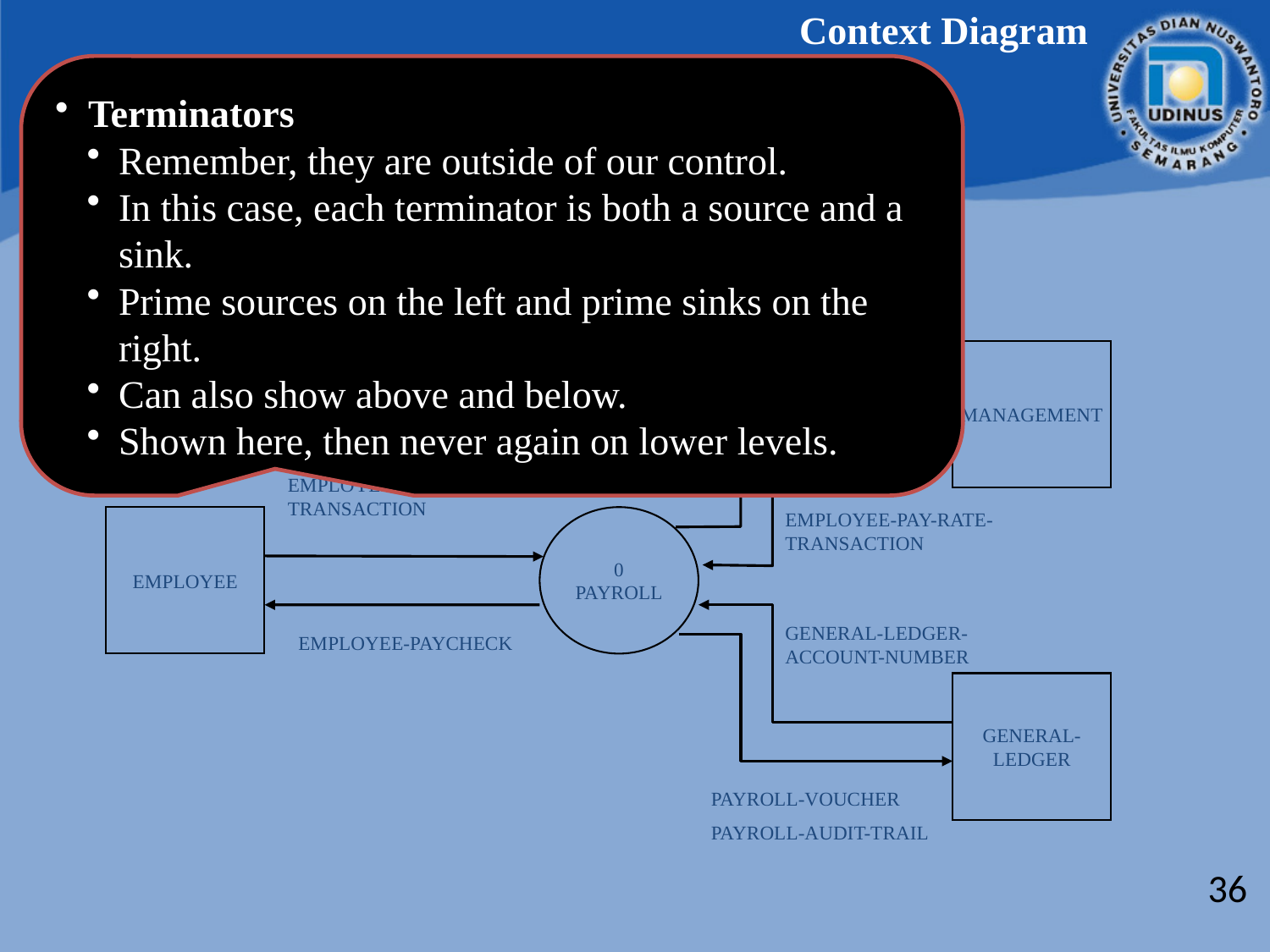

Context Diagram
  Terminators
Remember, they are outside of our control.
In this case, each terminator is both a source and a sink.
Prime sources on the left and prime sinks on the right.
Can also show above and below.
Shown here, then never again on lower levels.
PAYROLL-AUDIT-TRAIL
EMPLOYEE-MAINTENANCE-AUDIT-TRAIL
MANAGEMENT

EMPLOYEE-MAINTENANCE-TRANSACTION
EMPLOYEE-HOURS-WORKED-TRANSACTION

EMPLOYEE-PAY-RATE-TRANSACTION
EMPLOYEE
0
PAYROLL

GENERAL-LEDGER-ACCOUNT-NUMBER
EMPLOYEE-PAYCHECK

GENERAL-
LEDGER
PAYROLL-VOUCHER
PAYROLL-AUDIT-TRAIL

36